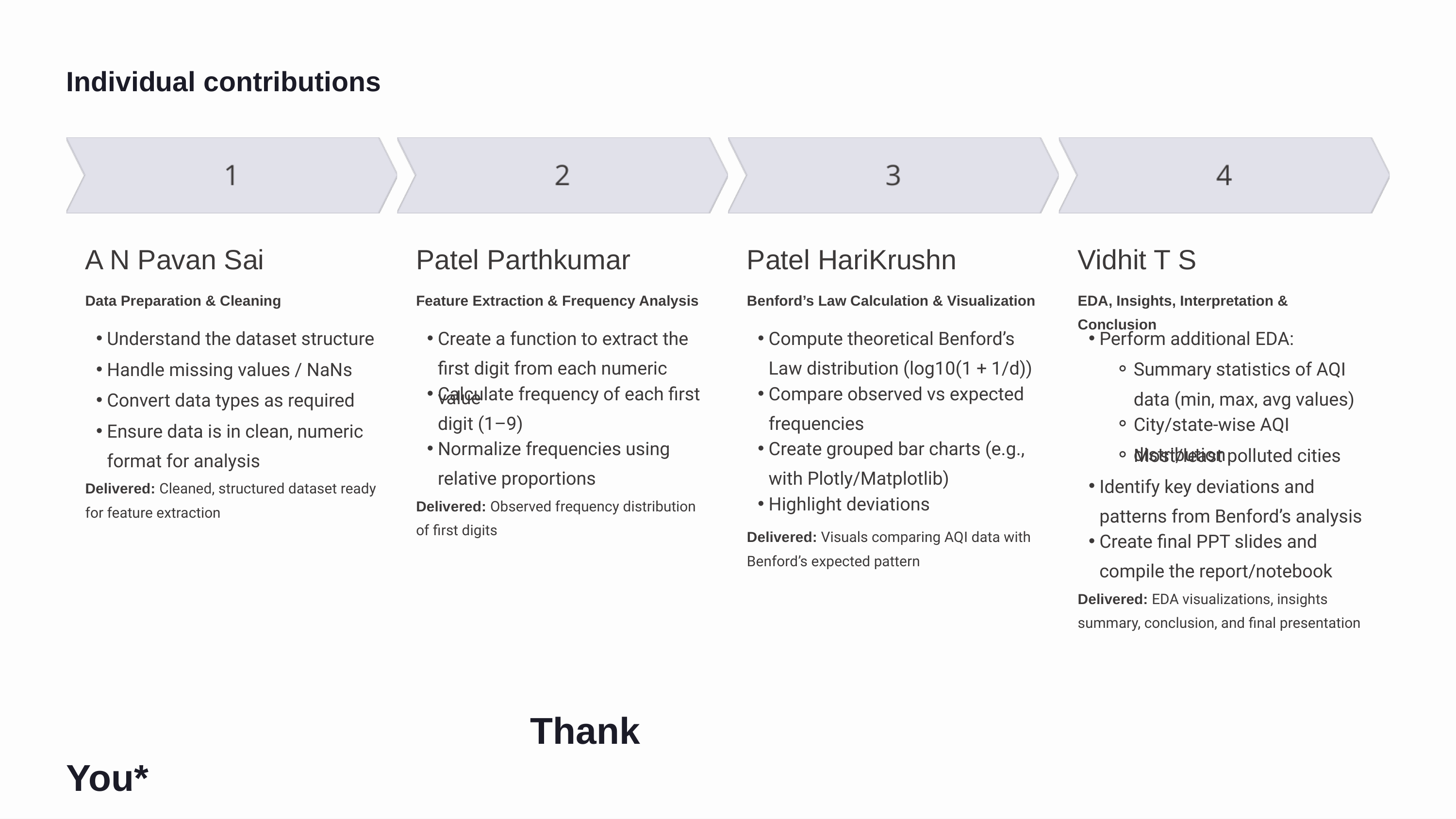

Individual contributions

A N Pavan Sai

Patel Parthkumar

Patel HariKrushn

Vidhit T S

Data Preparation & Cleaning

Feature Extraction & Frequency Analysis

Benford’s Law Calculation & Visualization

EDA, Insights, Interpretation & Conclusion

Understand the dataset structure

Create a function to extract the first digit from each numeric value

Compute theoretical Benford’s Law distribution (log10(1 + 1/d))

Perform additional EDA:

Handle missing values / NaNs

Summary statistics of AQI data (min, max, avg values)

Calculate frequency of each first digit (1–9)

Compare observed vs expected frequencies

Convert data types as required

City/state-wise AQI distribution

Ensure data is in clean, numeric format for analysis

Normalize frequencies using relative proportions

Create grouped bar charts (e.g., with Plotly/Matplotlib)

Most/least polluted cities

Identify key deviations and patterns from Benford’s analysis

Delivered: Cleaned, structured dataset ready for feature extraction

Highlight deviations

Delivered: Observed frequency distribution of first digits

Delivered: Visuals comparing AQI data with Benford’s expected pattern

Create final PPT slides and compile the report/notebook

Delivered: EDA visualizations, insights summary, conclusion, and final presentation

                                             Thank You*